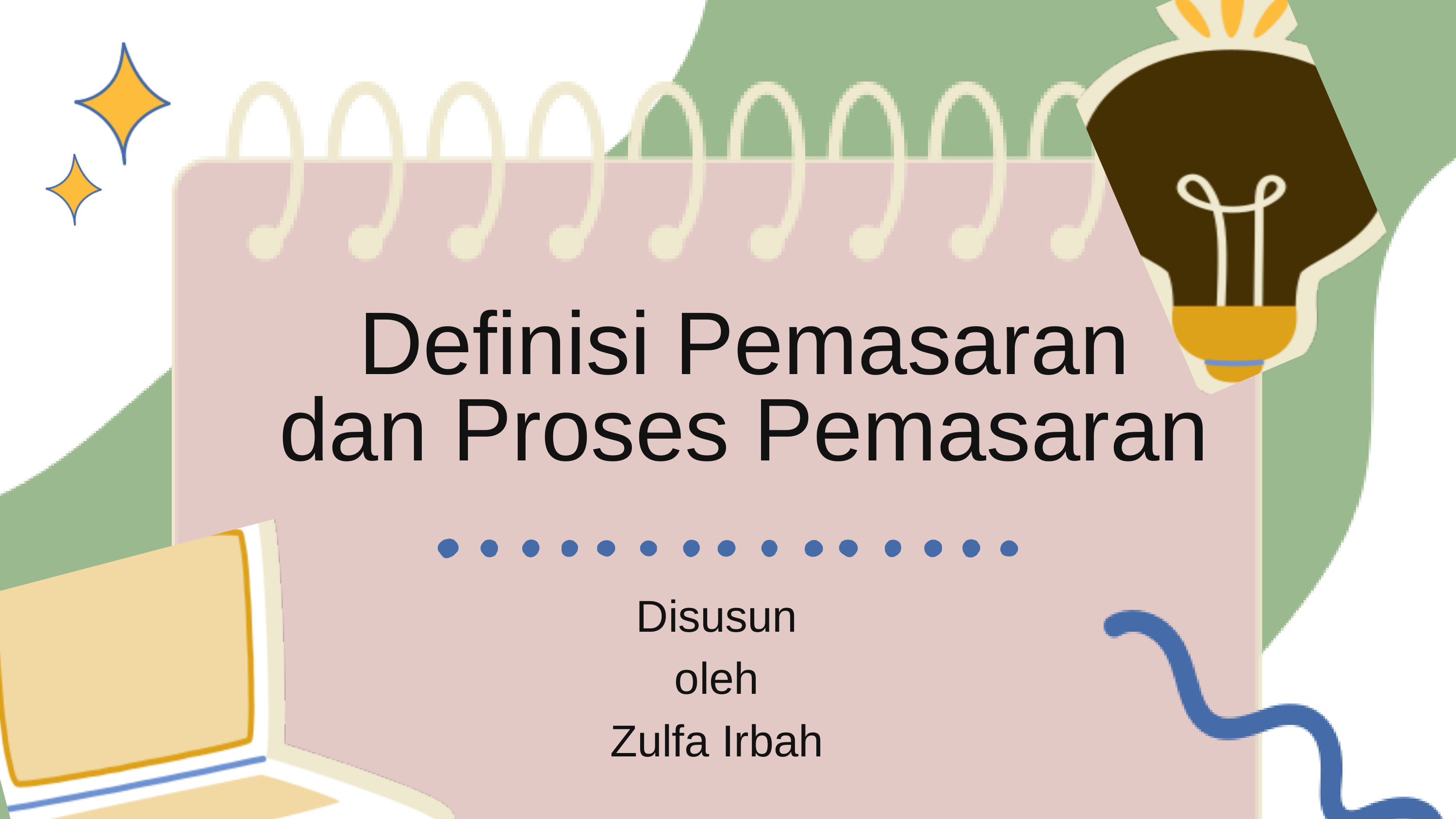

Definisi Pemasaran
dan Proses Pemasaran

Disusun oleh
Zulfa Irbah